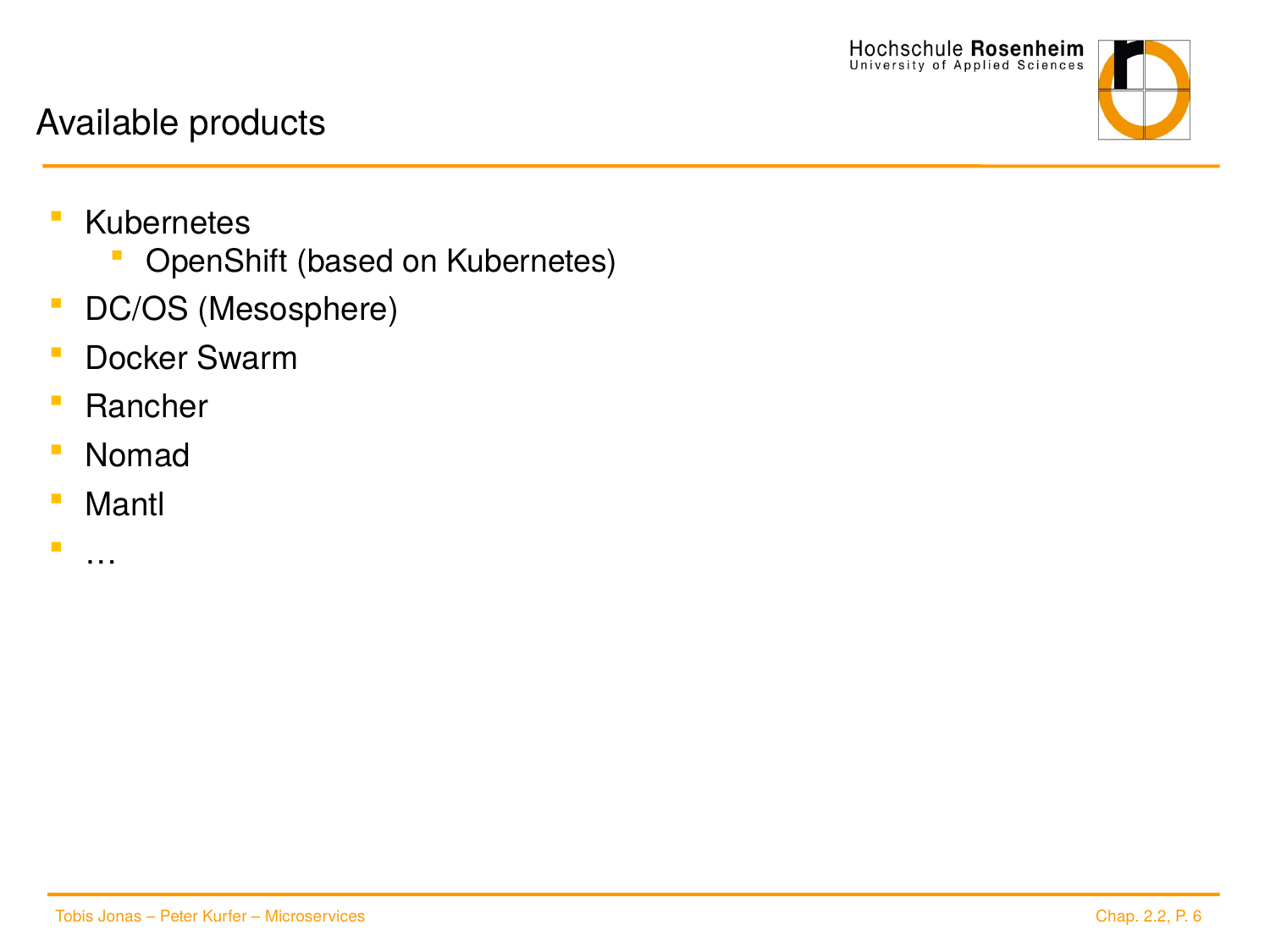

# Available products
Kubernetes
OpenShift (based on Kubernetes)
DC/OS (Mesosphere)
Docker Swarm
Rancher
Nomad
Mantl
…